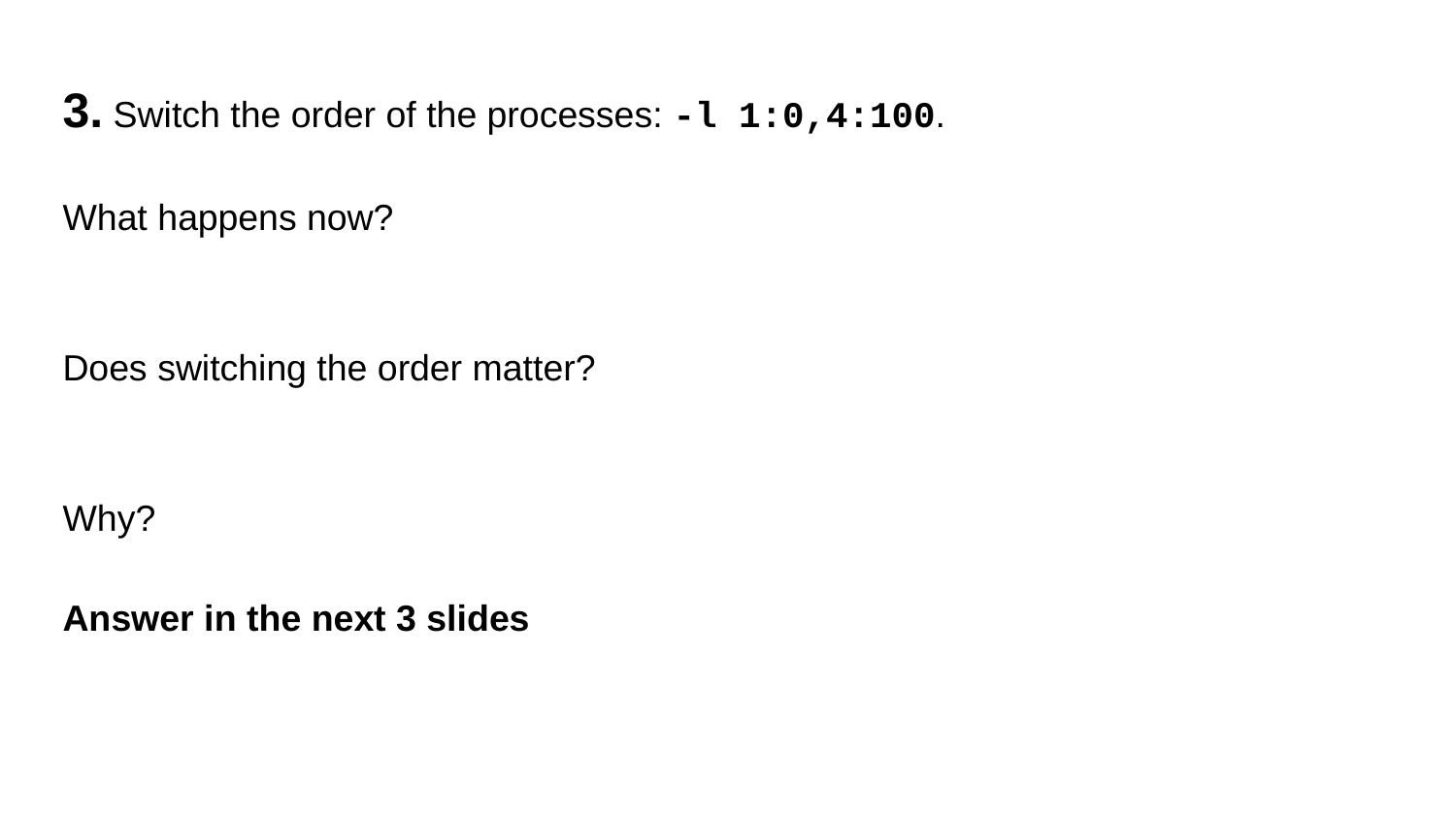

3. Switch the order of the processes: -l 1:0,4:100.

What happens now?

Does switching the order matter?

Why?

Answer in the next 3 slides